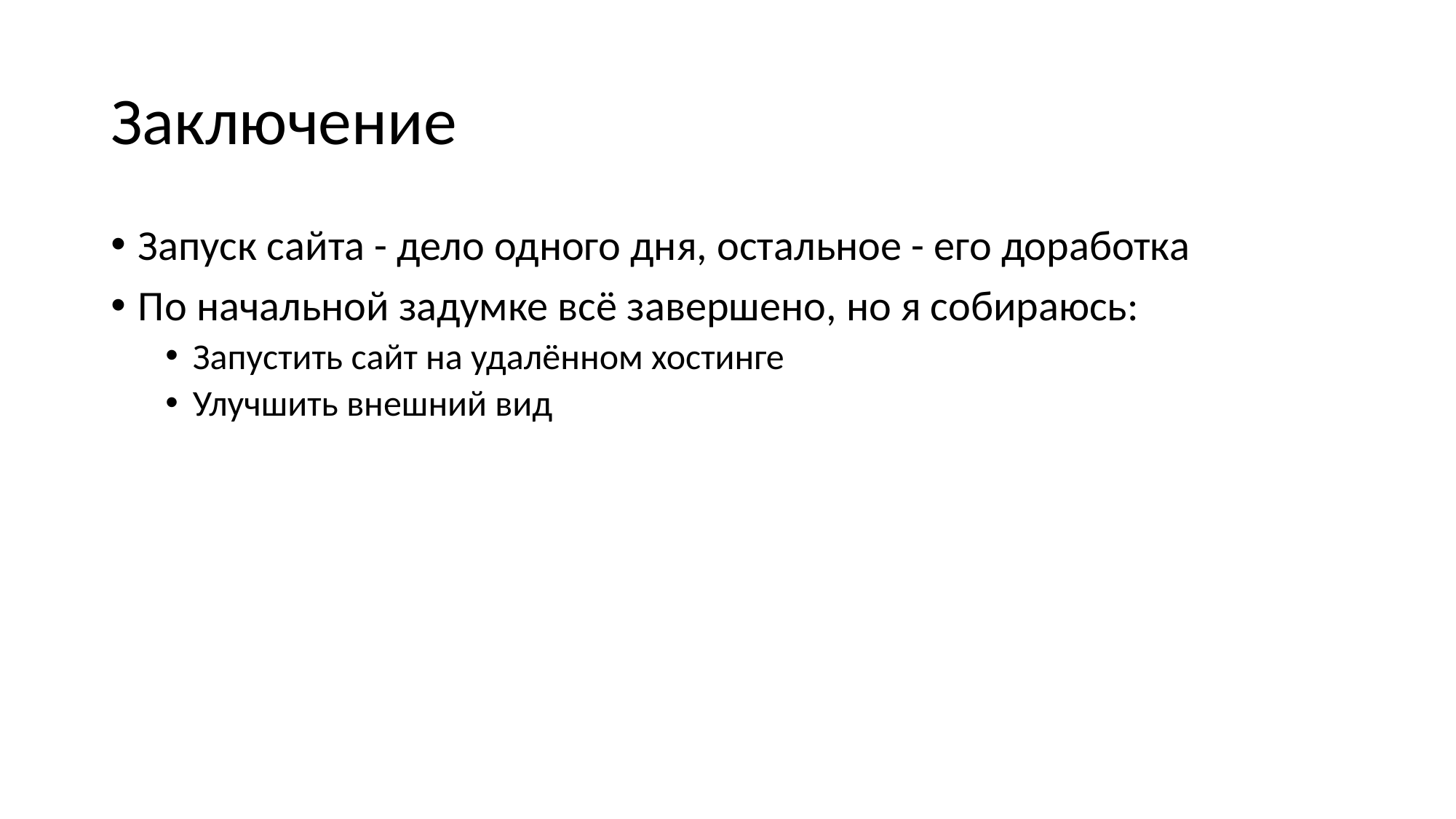

# Заключение
Запуск сайта - дело одного дня, остальное - его доработка
По начальной задумке всё завершено, но я собираюсь:
Запустить сайт на удалённом хостинге
Улучшить внешний вид